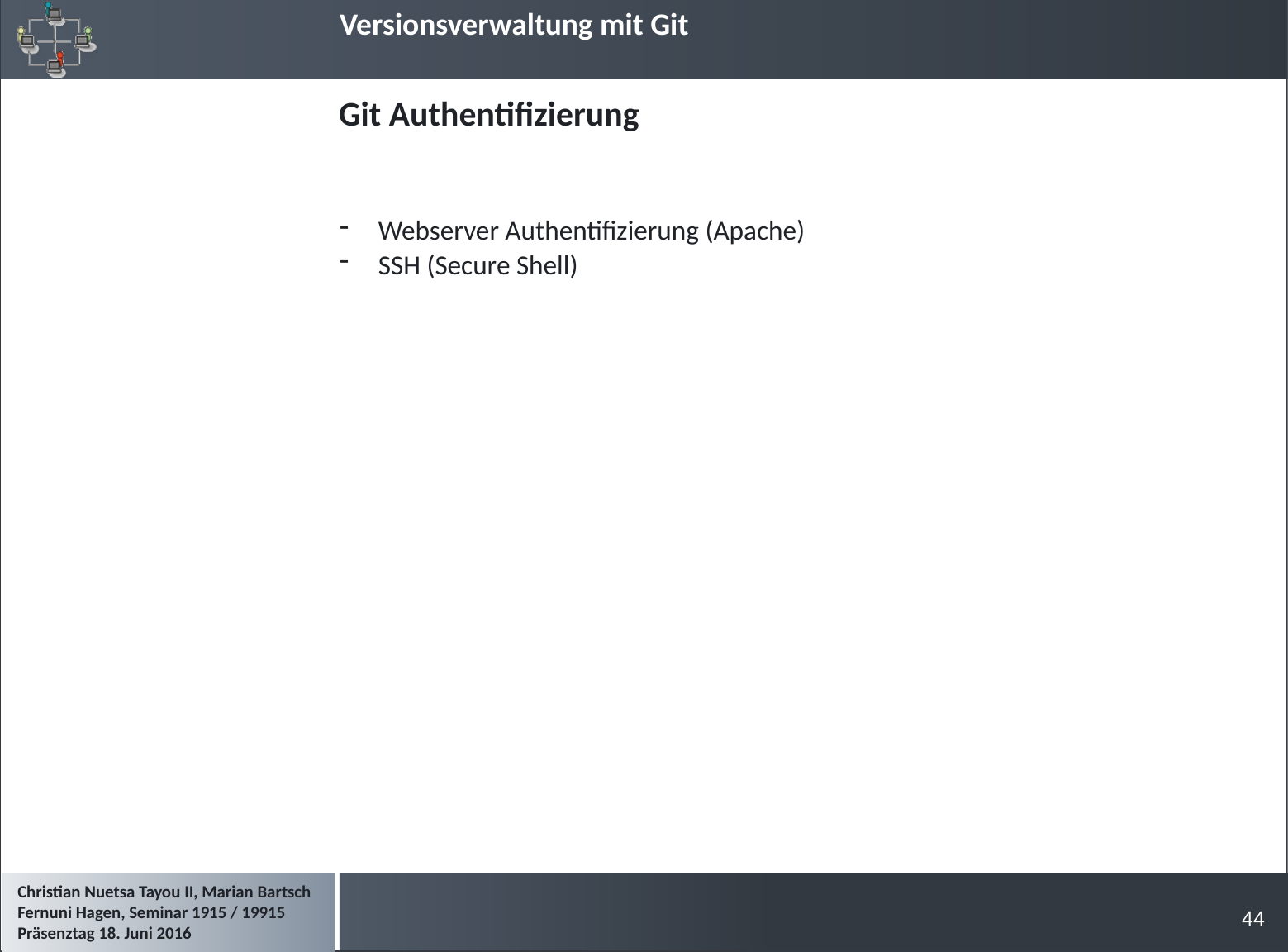

# Git Authentifizierung

Webserver Authentifizierung (Apache)
SSH (Secure Shell)

44